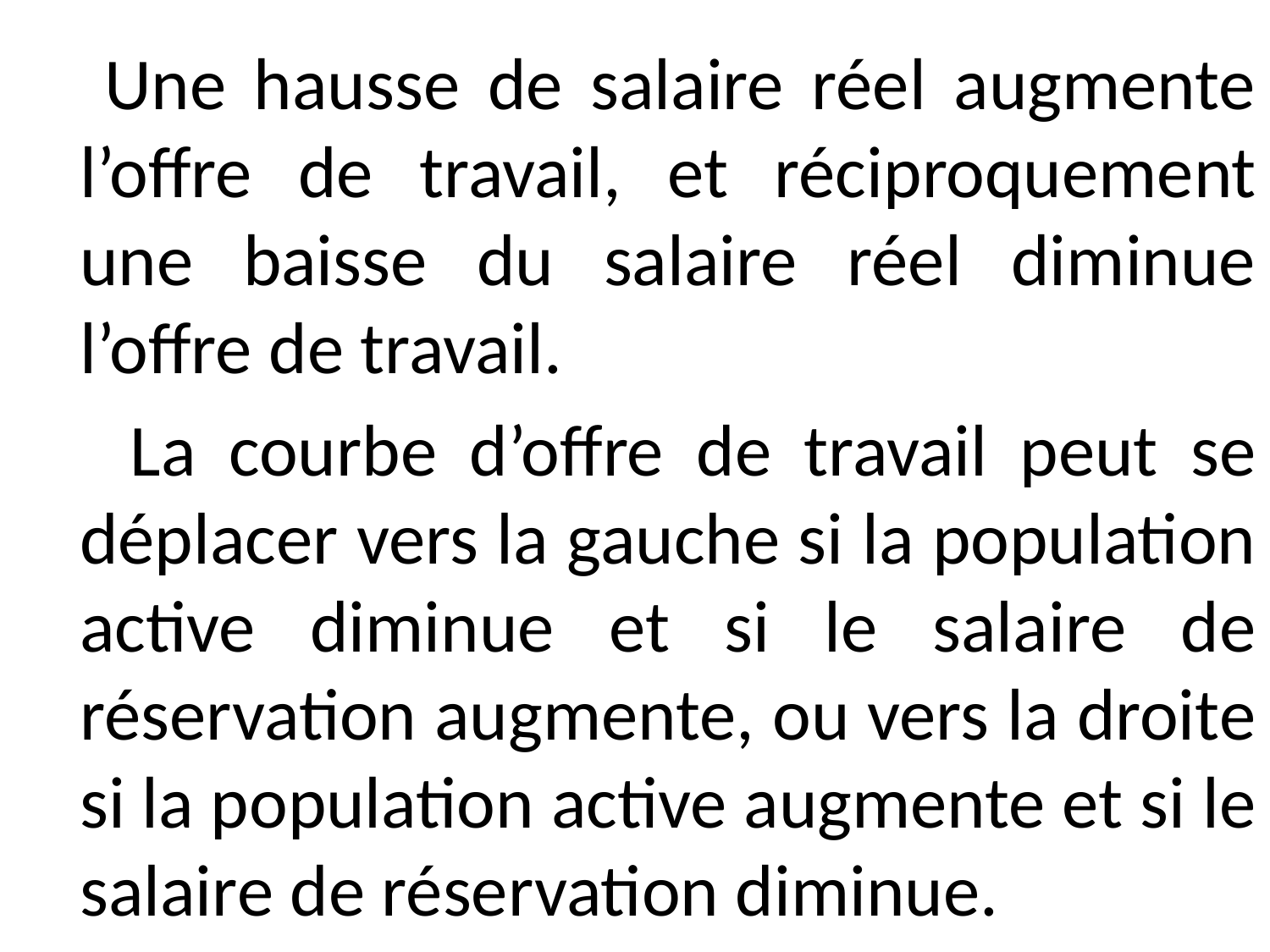

Une hausse de salaire réel augmente l’offre de travail, et réciproquement une baisse du salaire réel diminue l’offre de travail.
   La courbe d’offre de travail peut se déplacer vers la gauche si la population active diminue et si le salaire de réservation augmente, ou vers la droite si la population active augmente et si le salaire de réservation diminue.